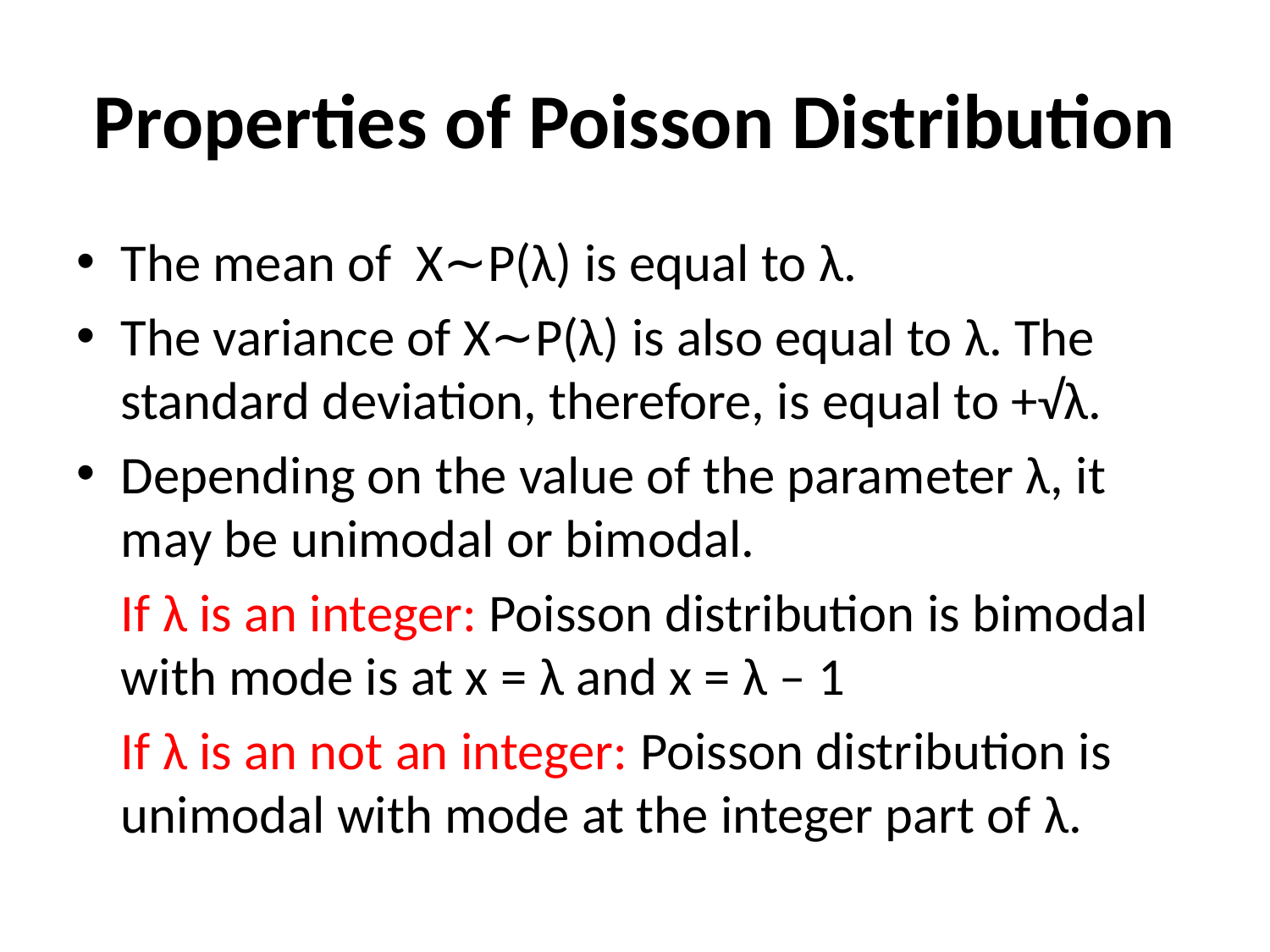

# Properties of Poisson Distribution
The mean of  X∼P(λ) is equal to λ.
The variance of X∼P(λ) is also equal to λ. The standard deviation, therefore, is equal to +√λ.
Depending on the value of the parameter λ, it may be unimodal or bimodal.
	If λ is an integer: Poisson distribution is bimodal with mode is at x = λ and x = λ – 1
	If λ is an not an integer: Poisson distribution is unimodal with mode at the integer part of λ.